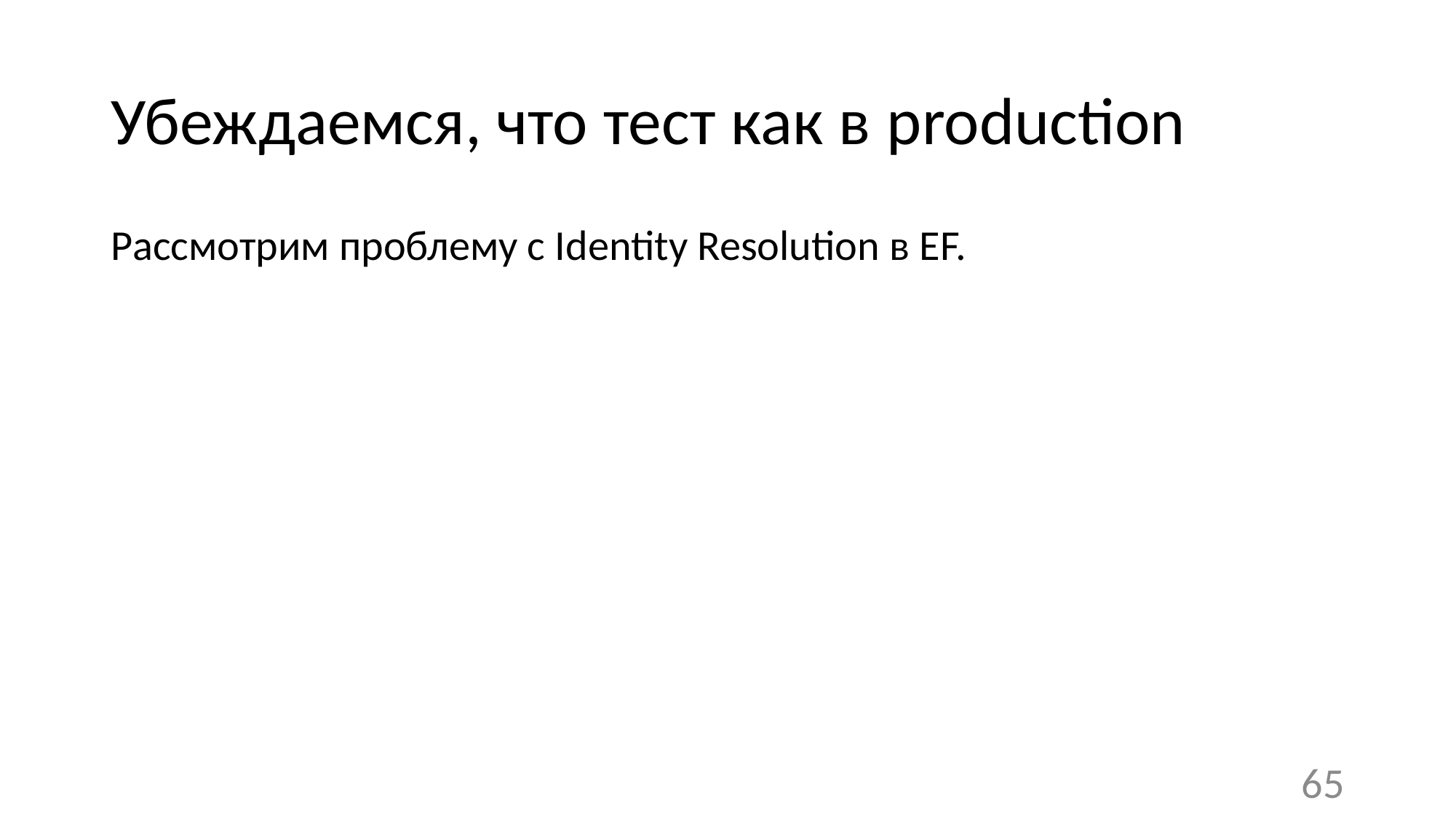

# Убеждаемся, что тест как в production
Рассмотрим проблему с Identity Resolution в EF.
65